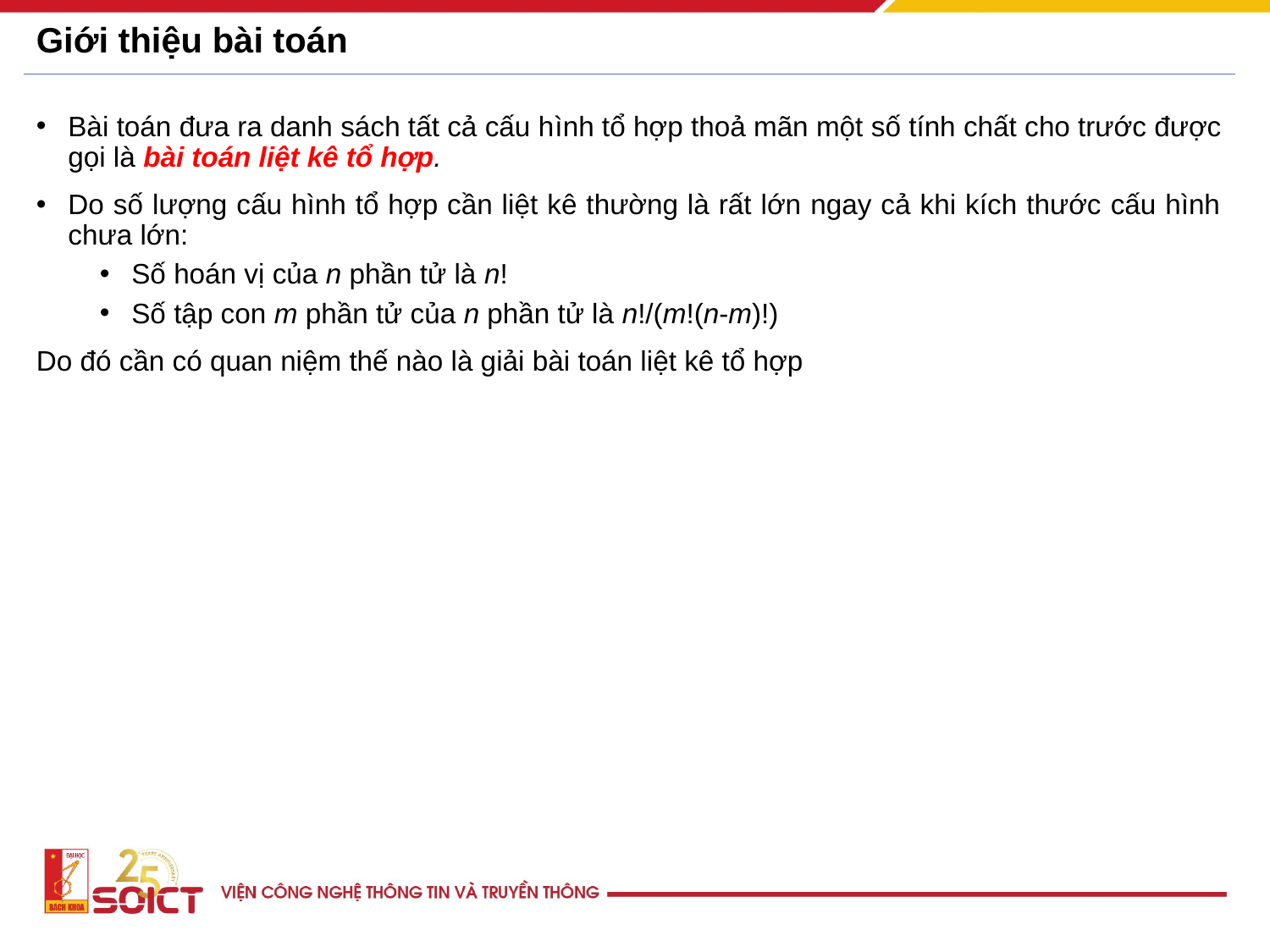

# Giới thiệu bài toán
Bài toán đưa ra danh sách tất cả cấu hình tổ hợp thoả mãn một số tính chất cho trước được gọi là bài toán liệt kê tổ hợp.
Do số lượng cấu hình tổ hợp cần liệt kê thường là rất lớn ngay cả khi kích thước cấu hình chưa lớn:
Số hoán vị của n phần tử là n!
Số tập con m phần tử của n phần tử là n!/(m!(n-m)!)
Do đó cần có quan niệm thế nào là giải bài toán liệt kê tổ hợp